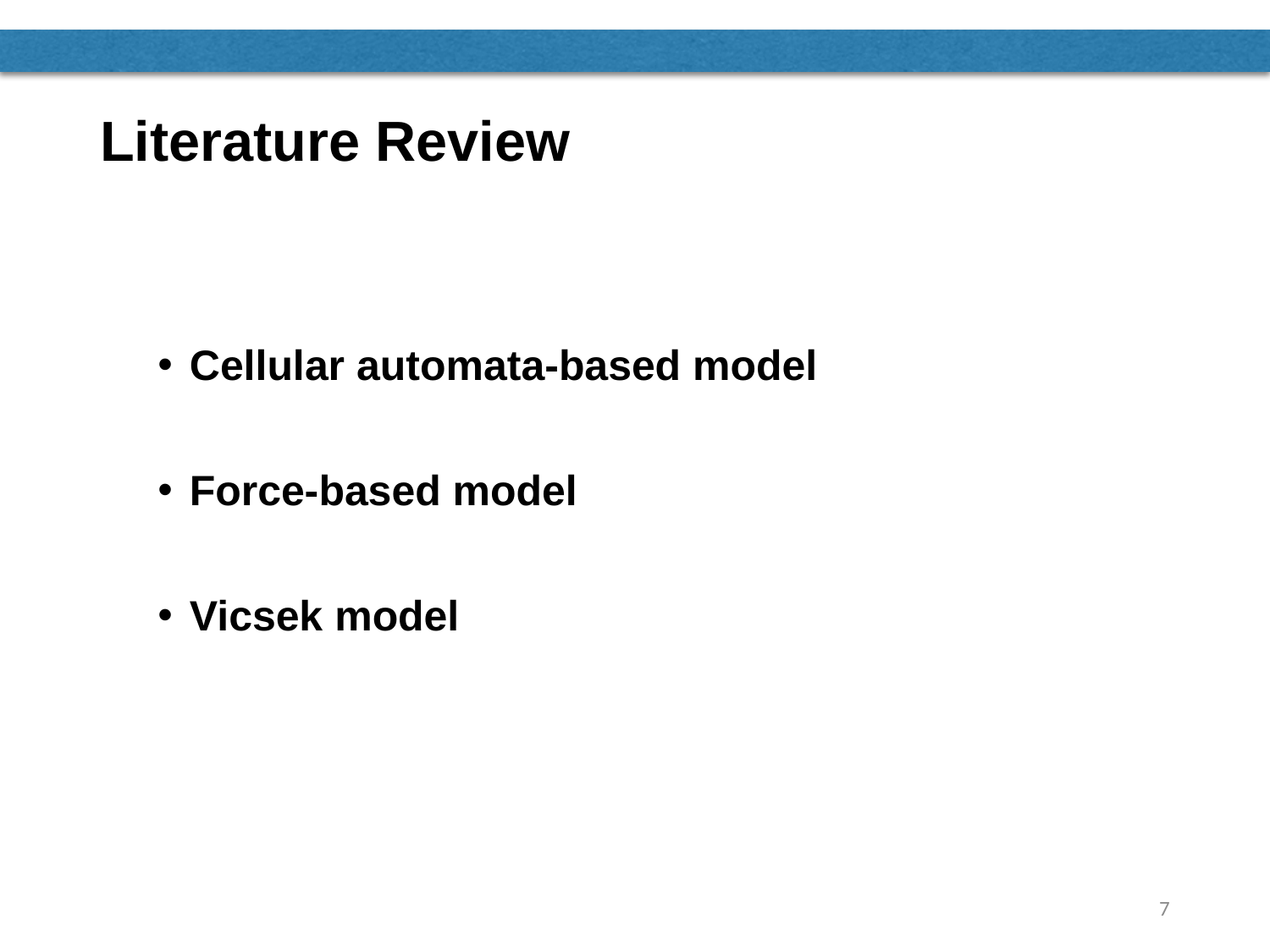

# Literature Review
Cellular automata-based model

Force-based model

Vicsek model

7